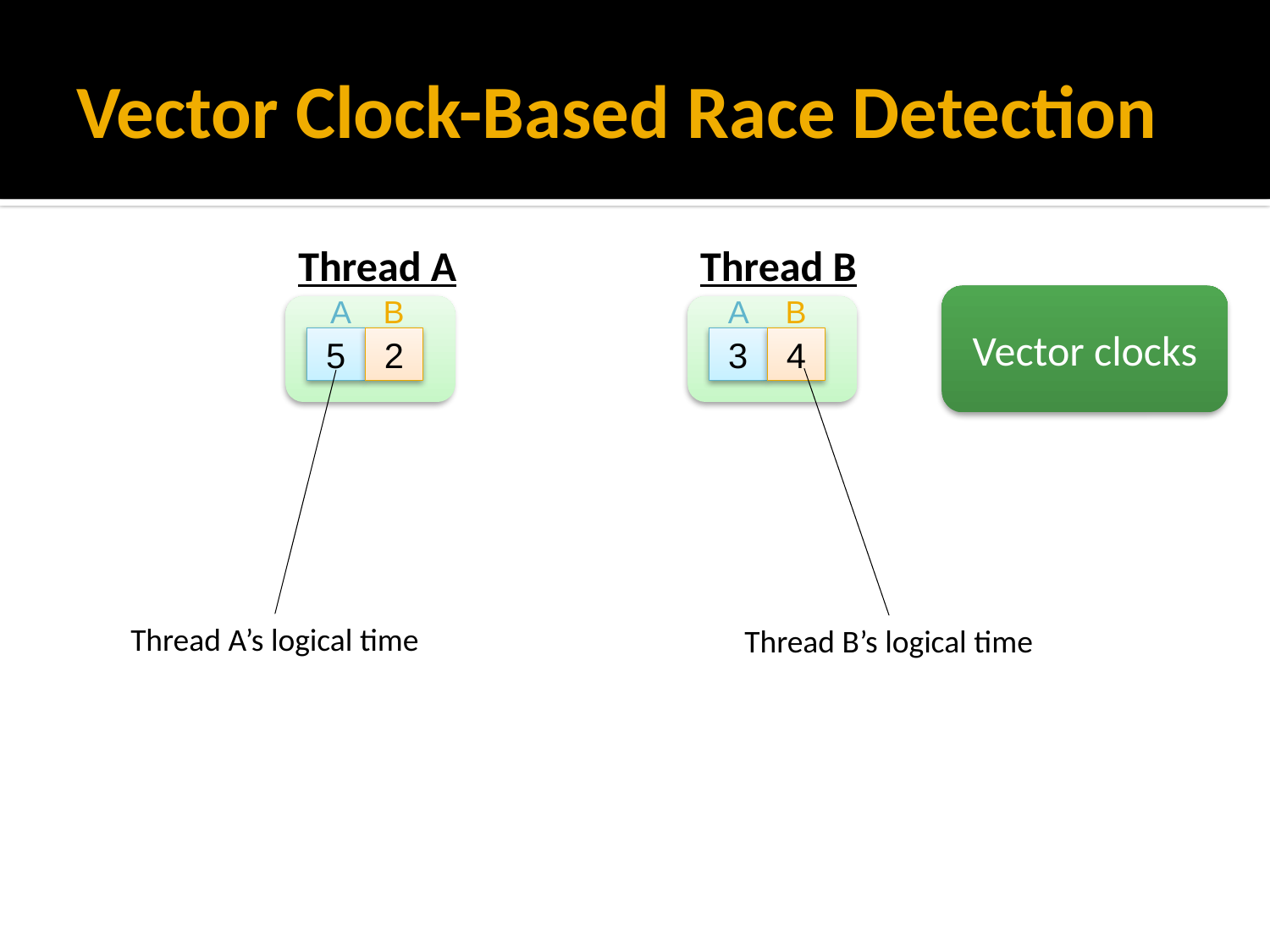

# Vector Clock-Based Race Detection
Thread A

Thread B

A
B
A
B
Vector clocks

5
2
3
4

Thread A’s logical time
Thread B’s logical time